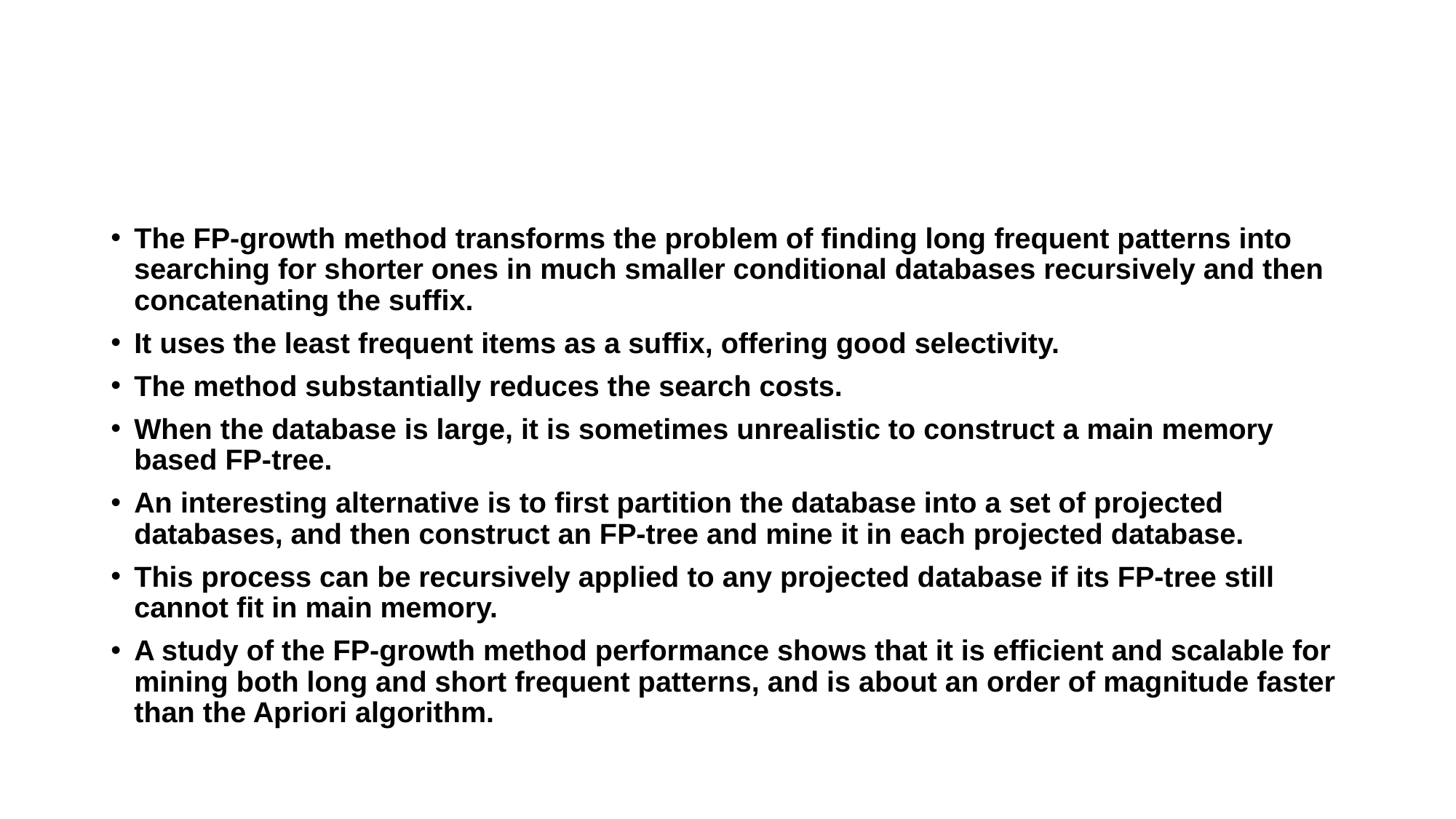

#
The FP-growth method transforms the problem of finding long frequent patterns into searching for shorter ones in much smaller conditional databases recursively and then concatenating the suffix.
It uses the least frequent items as a suffix, offering good selectivity.
The method substantially reduces the search costs.
When the database is large, it is sometimes unrealistic to construct a main memory based FP-tree.
An interesting alternative is to first partition the database into a set of projected databases, and then construct an FP-tree and mine it in each projected database.
This process can be recursively applied to any projected database if its FP-tree still cannot fit in main memory.
A study of the FP-growth method performance shows that it is efficient and scalable for mining both long and short frequent patterns, and is about an order of magnitude faster than the Apriori algorithm.